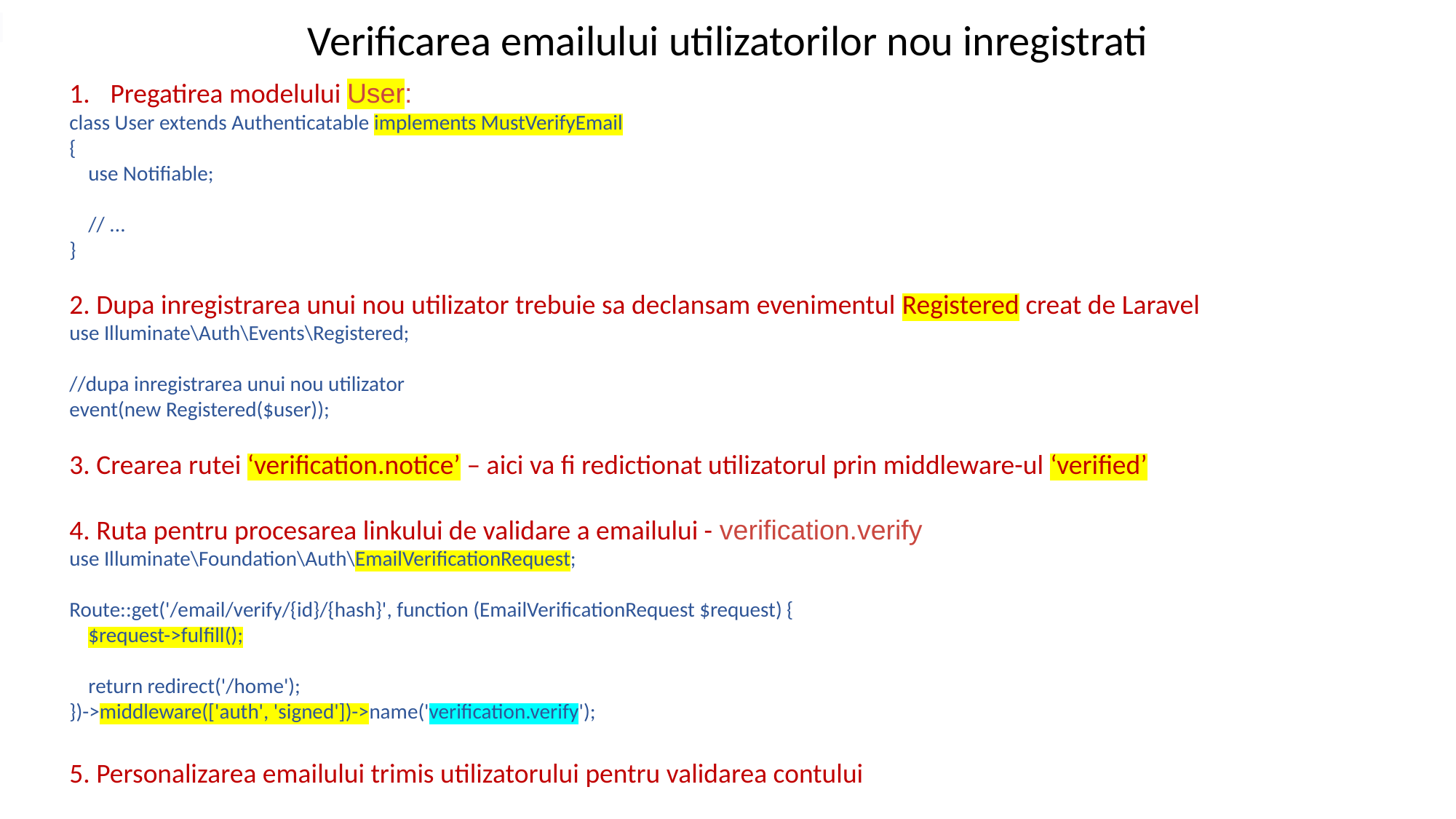

# Verificarea emailului utilizatorilor nou inregistrati

Pregatirea modelului User:
class User extends Authenticatable implements MustVerifyEmail
{
    use Notifiable;

    // ...
}

2. Dupa inregistrarea unui nou utilizator trebuie sa declansam evenimentul Registered creat de Laravel
use Illuminate\Auth\Events\Registered;

//dupa inregistrarea unui nou utilizator
event(new Registered($user));

3. Crearea rutei ‘verification.notice’ – aici va fi redictionat utilizatorul prin middleware-ul ‘verified’

4. Ruta pentru procesarea linkului de validare a emailului - verification.verify
use Illuminate\Foundation\Auth\EmailVerificationRequest;

Route::get('/email/verify/{id}/{hash}', function (EmailVerificationRequest $request) {
    $request->fulfill();

    return redirect('/home');
})->middleware(['auth', 'signed'])->name('verification.verify');

5. Personalizarea emailului trimis utilizatorului pentru validarea contului